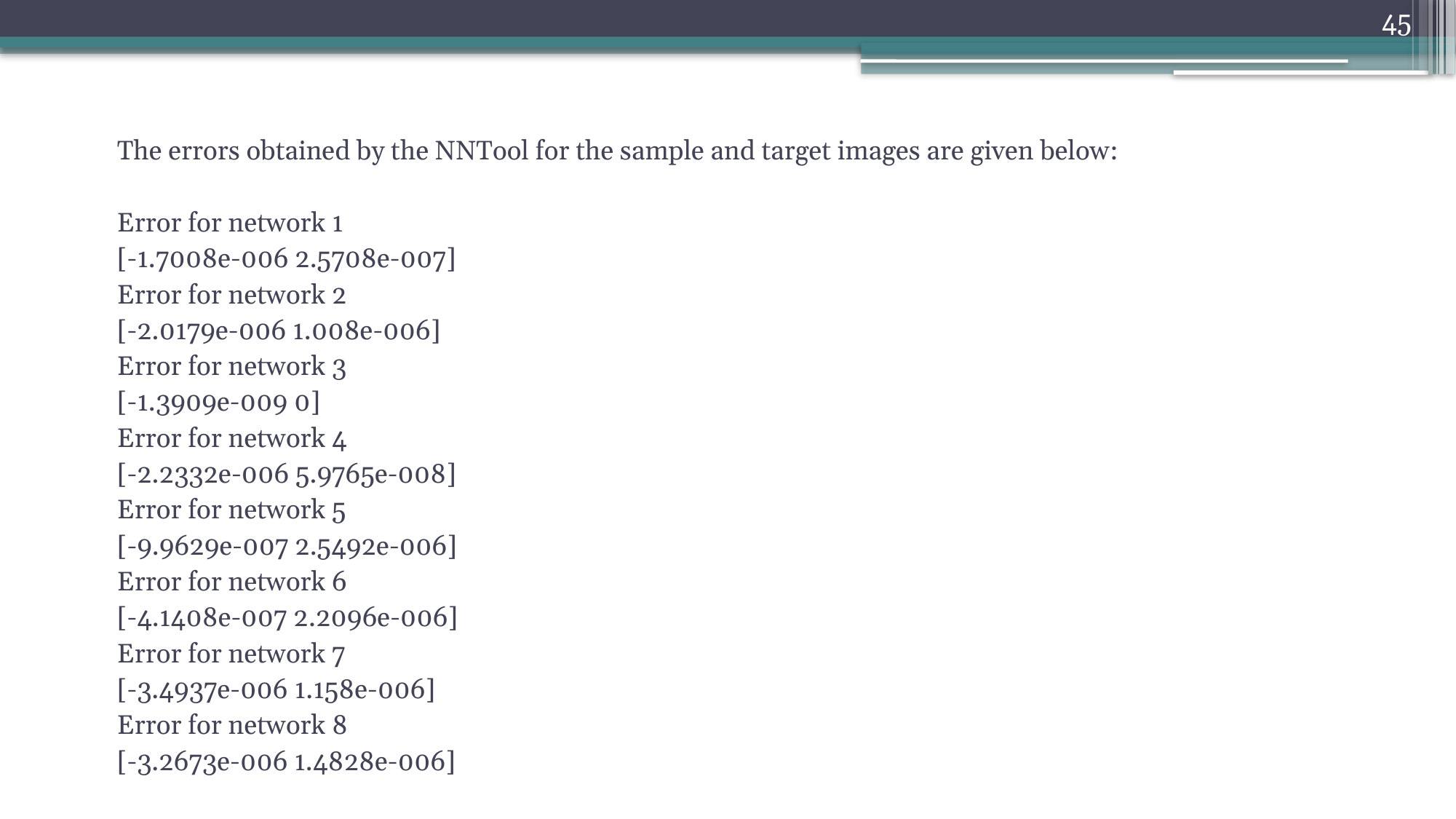

45
The errors obtained by the NNTool for the sample and target images are given below:

Error for network 1
[-1.7008e-006 2.5708e-007]
Error for network 2
[-2.0179e-006 1.008e-006]
Error for network 3
[-1.3909e-009 0]
Error for network 4
[-2.2332e-006 5.9765e-008]
Error for network 5
[-9.9629e-007 2.5492e-006]
Error for network 6
[-4.1408e-007 2.2096e-006]
Error for network 7
[-3.4937e-006 1.158e-006]
Error for network 8
[-3.2673e-006 1.4828e-006]